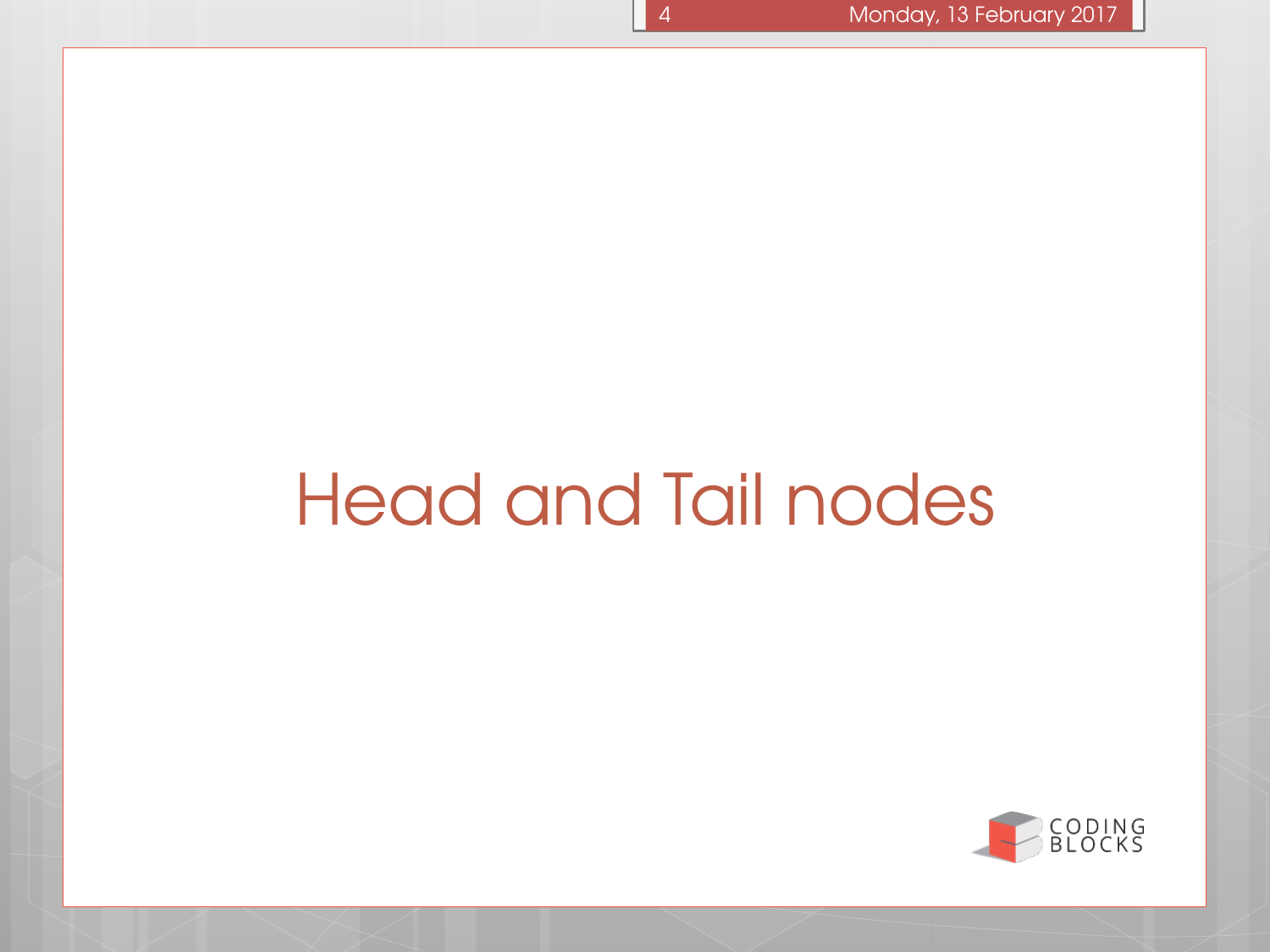

Monday, 13 February 2017
4
# Head and Tail nodes